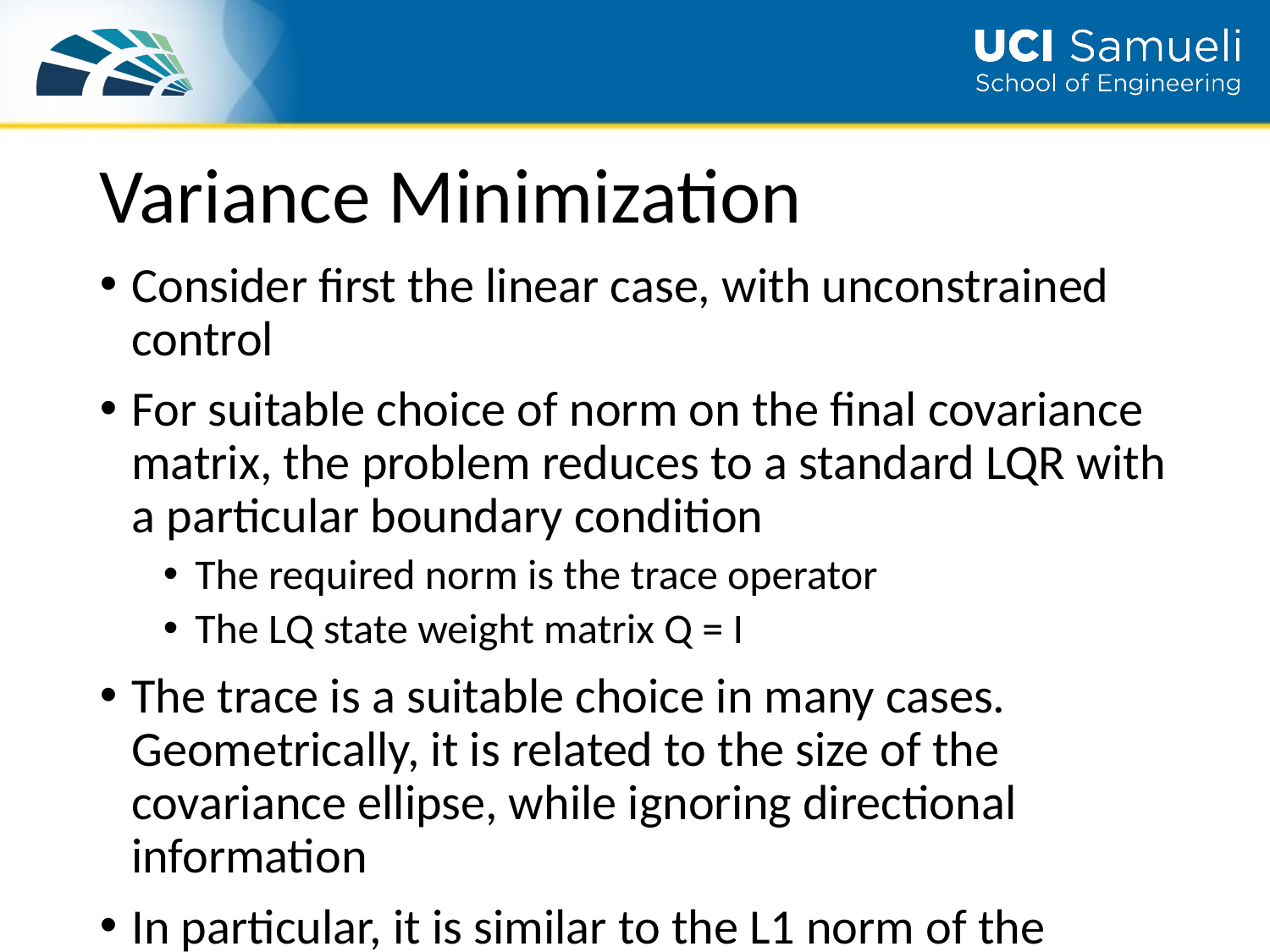

# Variance Minimization
Consider first the linear case, with unconstrained control
For suitable choice of norm on the final covariance matrix, the problem reduces to a standard LQR with a particular boundary condition
The required norm is the trace operator
The LQ state weight matrix Q = I
The trace is a suitable choice in many cases. Geometrically, it is related to the size of the covariance ellipse, while ignoring directional information
In particular, it is similar to the L1 norm of the vector of eigenvalues